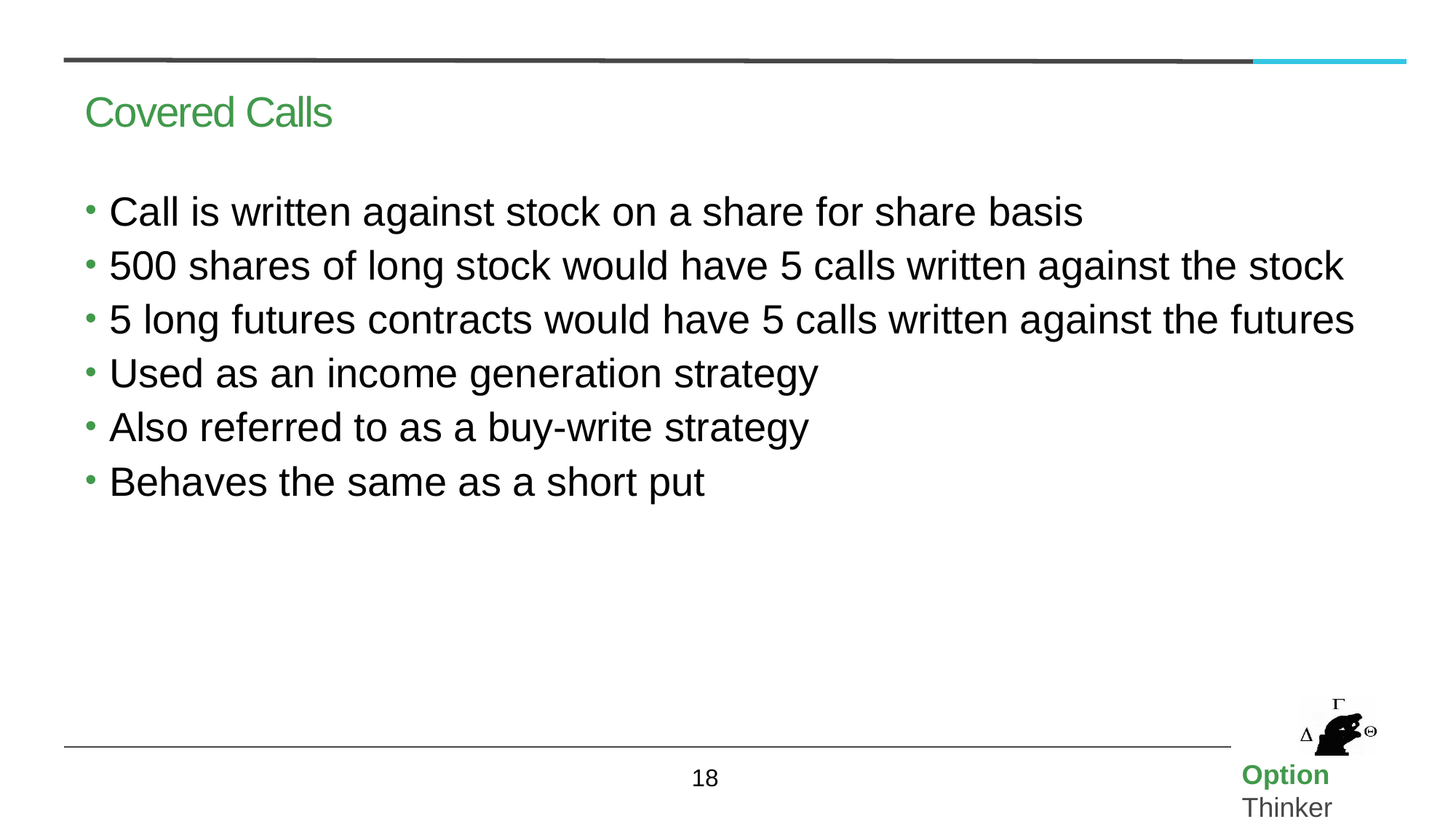

# Covered Calls
Call is written against stock on a share for share basis
500 shares of long stock would have 5 calls written against the stock
5 long futures contracts would have 5 calls written against the futures
Used as an income generation strategy
Also referred to as a buy-write strategy
Behaves the same as a short put